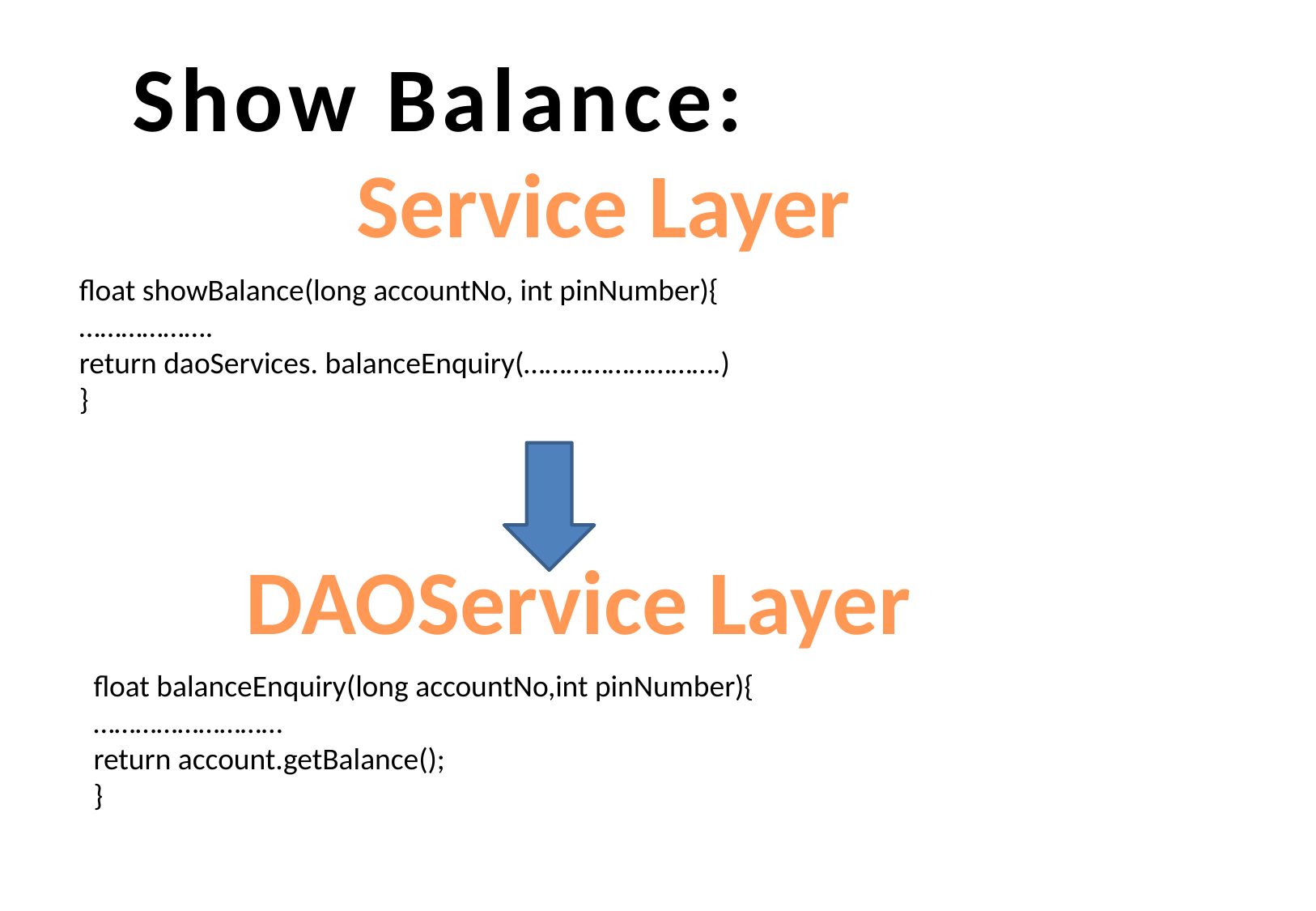

Show Balance:
Service Layer
float showBalance(long accountNo, int pinNumber){
……………….
return daoServices. balanceEnquiry(……………………….)
}

DAOService Layer
float balanceEnquiry(long accountNo,int pinNumber){
………………………
return account.getBalance();
}